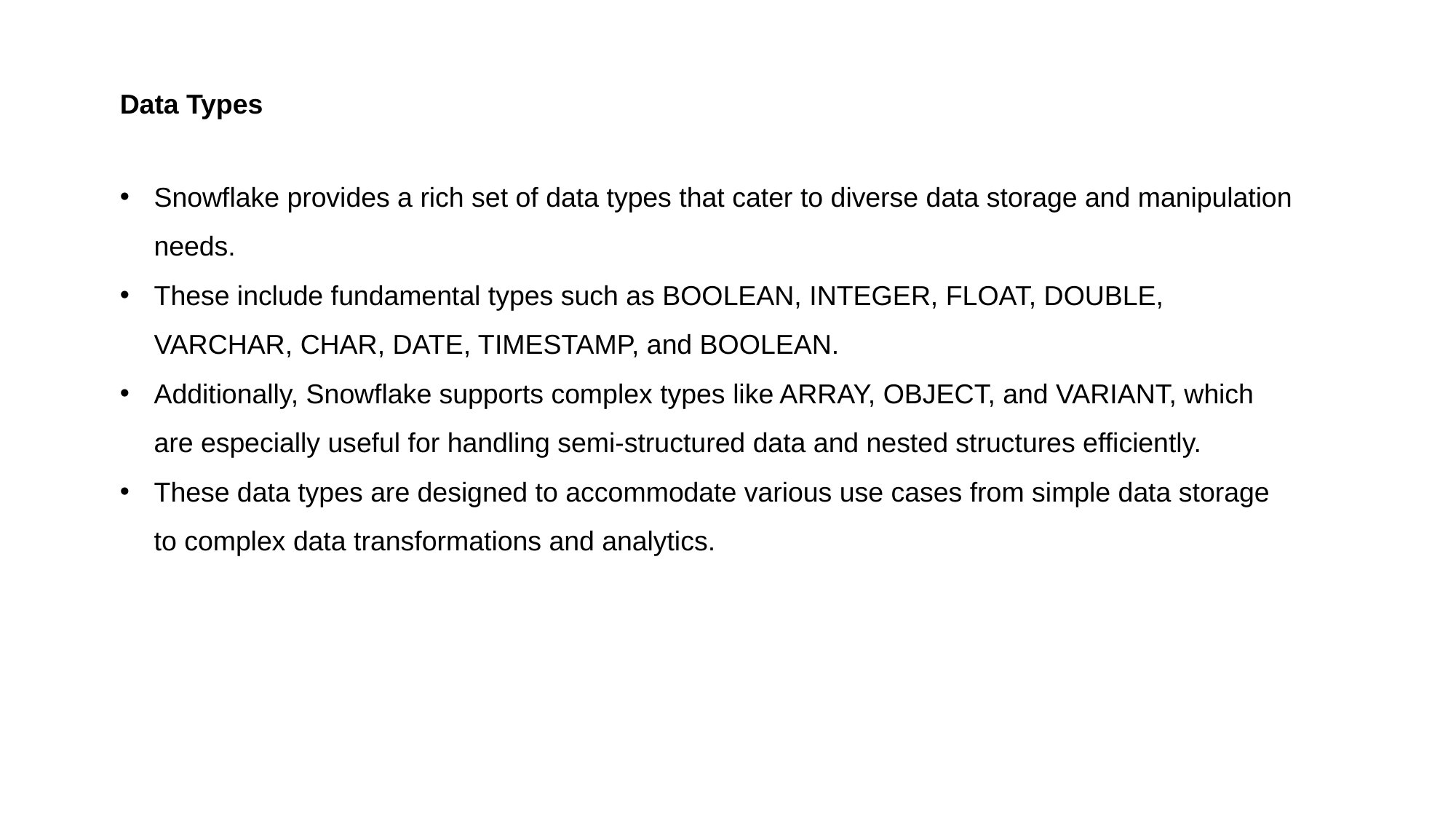

Data Types
Snowflake provides a rich set of data types that cater to diverse data storage and manipulation needs.
These include fundamental types such as BOOLEAN, INTEGER, FLOAT, DOUBLE, VARCHAR, CHAR, DATE, TIMESTAMP, and BOOLEAN.
Additionally, Snowflake supports complex types like ARRAY, OBJECT, and VARIANT, which are especially useful for handling semi-structured data and nested structures efficiently.
These data types are designed to accommodate various use cases from simple data storage to complex data transformations and analytics.